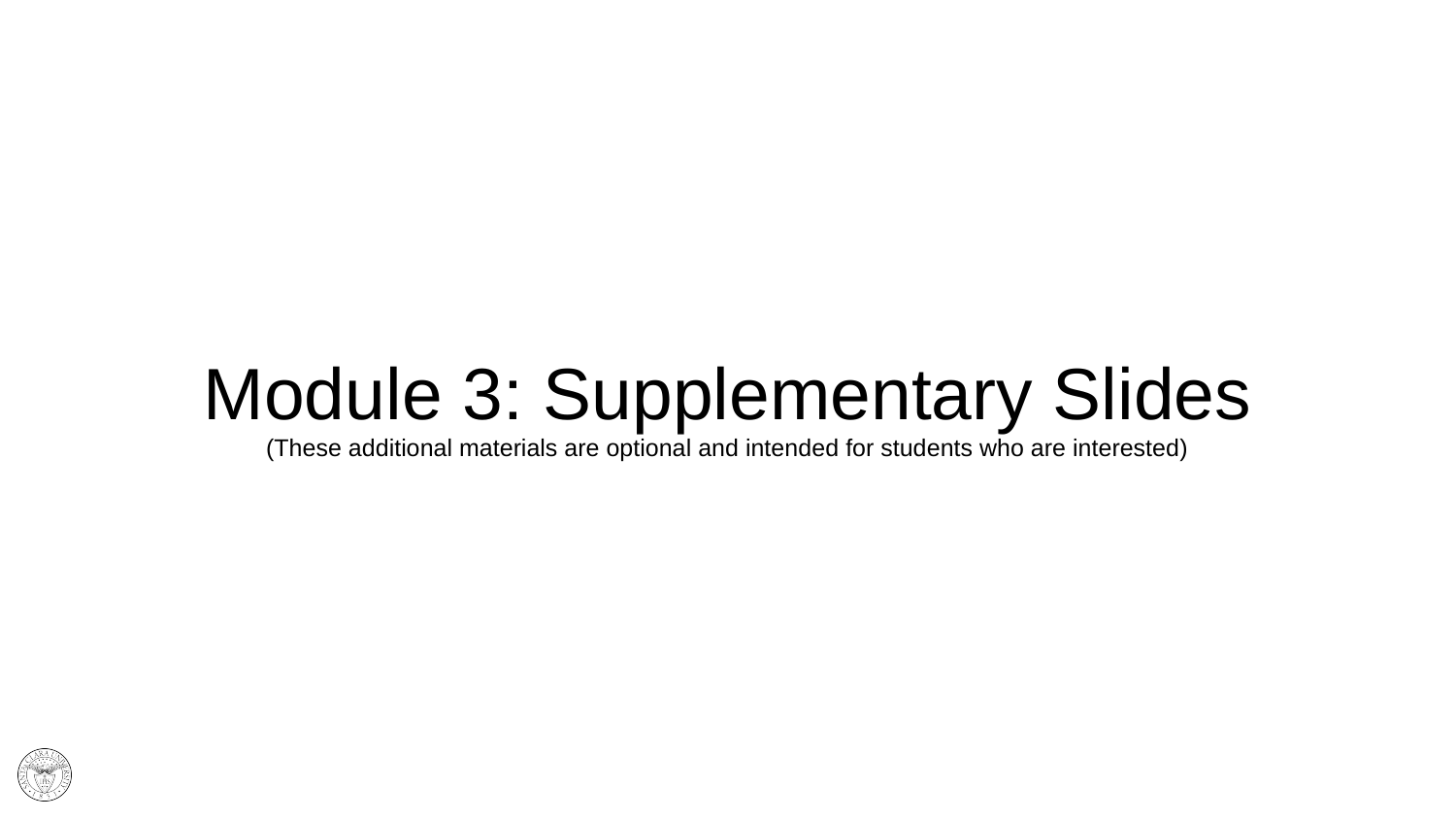

# Module 3: Supplementary Slides (These additional materials are optional and intended for students who are interested)